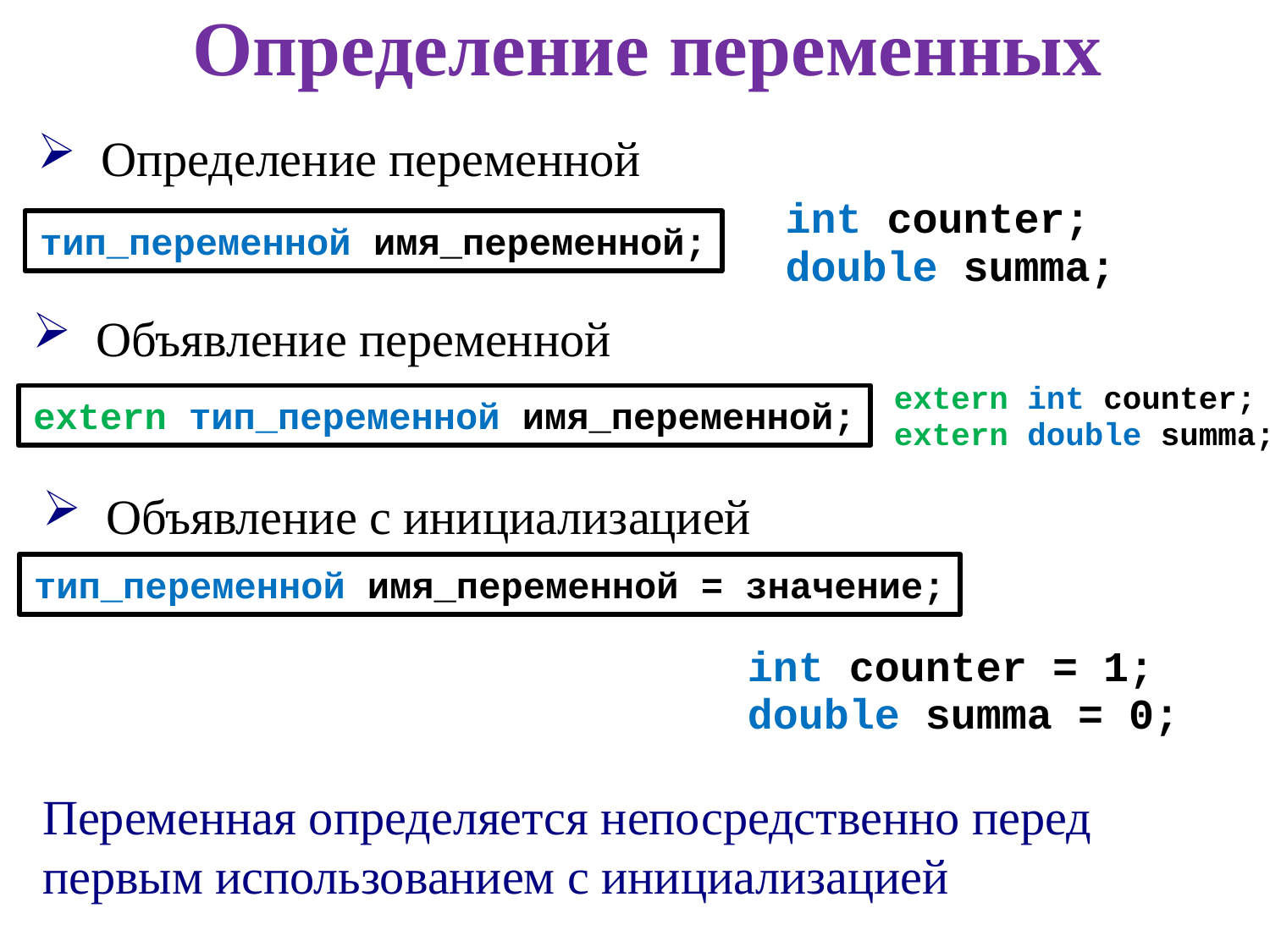

Определение переменных
Определение переменной
int counter;
double summa;
тип_переменной имя_переменной;
Объявление переменной
extern int counter;
extern double summa;
extern тип_переменной имя_переменной;
Объявление с инициализацией
тип_переменной имя_переменной = значение;
int counter = 1;
double summa = 0;
Переменная определяется непосредственно перед первым использованием с инициализацией
8
8